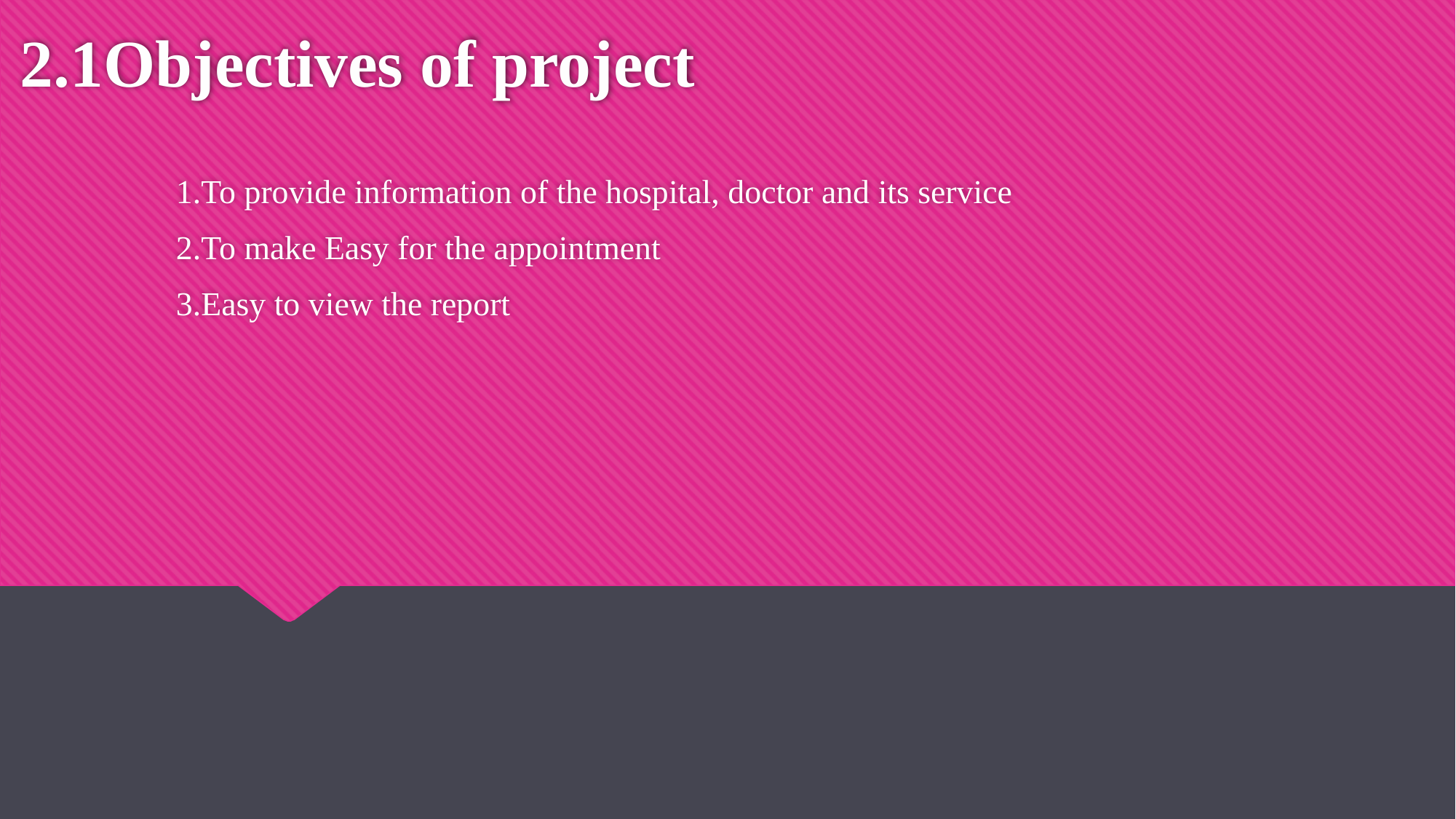

# 2.1Objectives of project
1.To provide information of the hospital, doctor and its service
2.To make Easy for the appointment
3.Easy to view the report